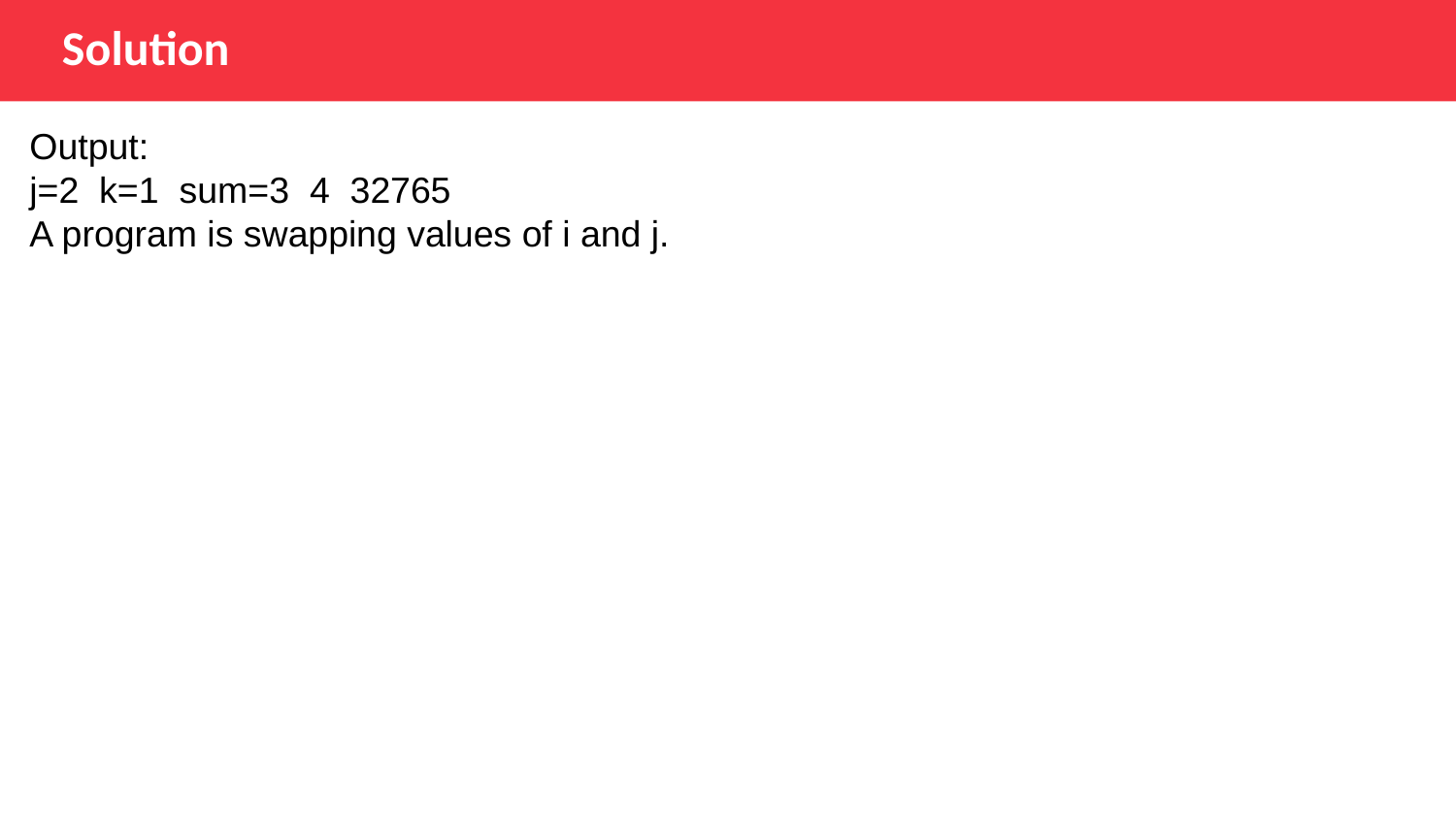

Solution
Output:
j=2  k=1  sum=3  4  32765
A program is swapping values of i and j.